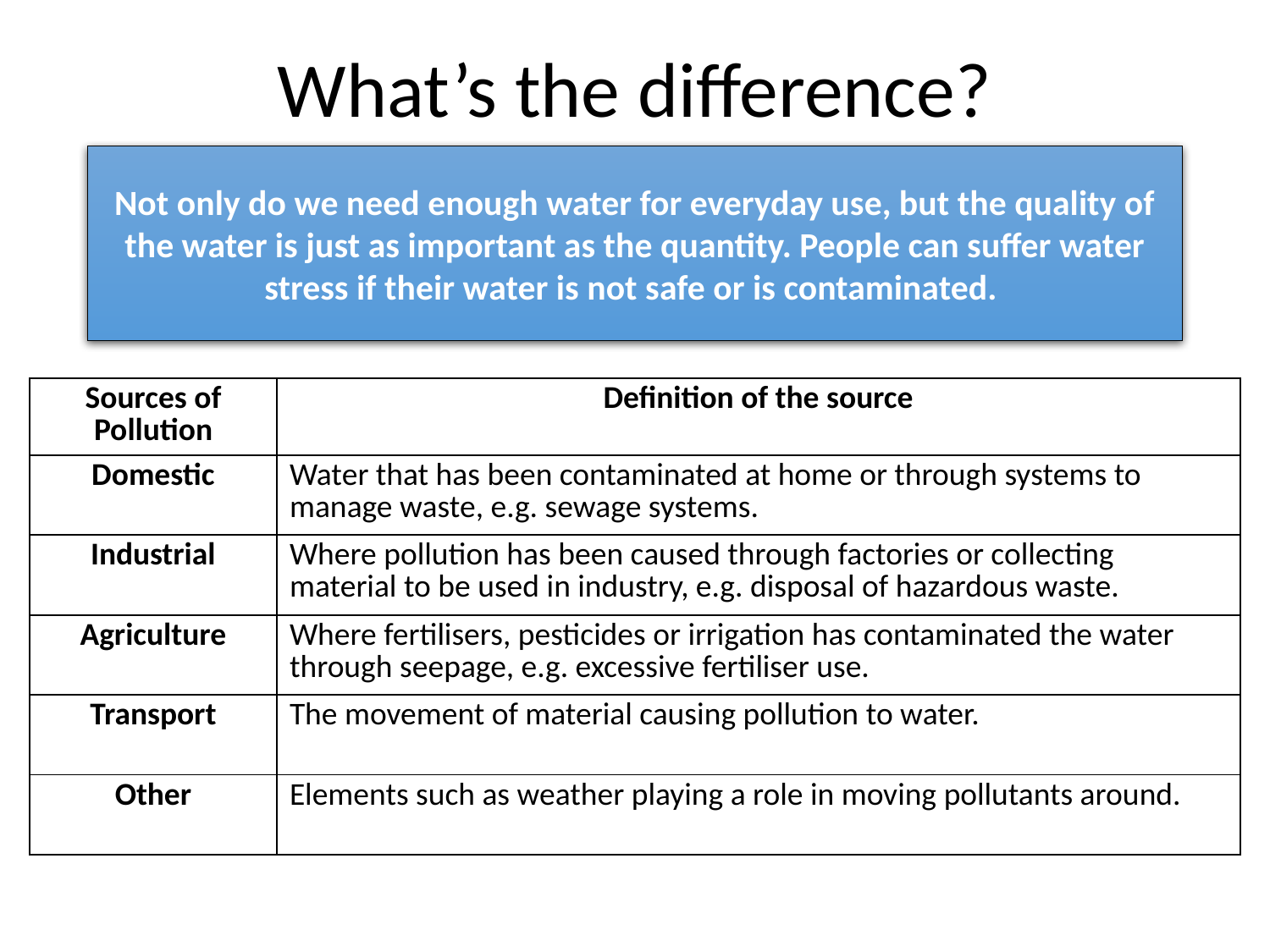

# What’s the difference?
Not only do we need enough water for everyday use, but the quality of the water is just as important as the quantity. People can suffer water stress if their water is not safe or is contaminated.
| Sources of Pollution | Definition of the source |
| --- | --- |
| Domestic | Water that has been contaminated at home or through systems to manage waste, e.g. sewage systems. |
| Industrial | Where pollution has been caused through factories or collecting material to be used in industry, e.g. disposal of hazardous waste. |
| Agriculture | Where fertilisers, pesticides or irrigation has contaminated the water through seepage, e.g. excessive fertiliser use. |
| Transport | The movement of material causing pollution to water. |
| Other | Elements such as weather playing a role in moving pollutants around. |